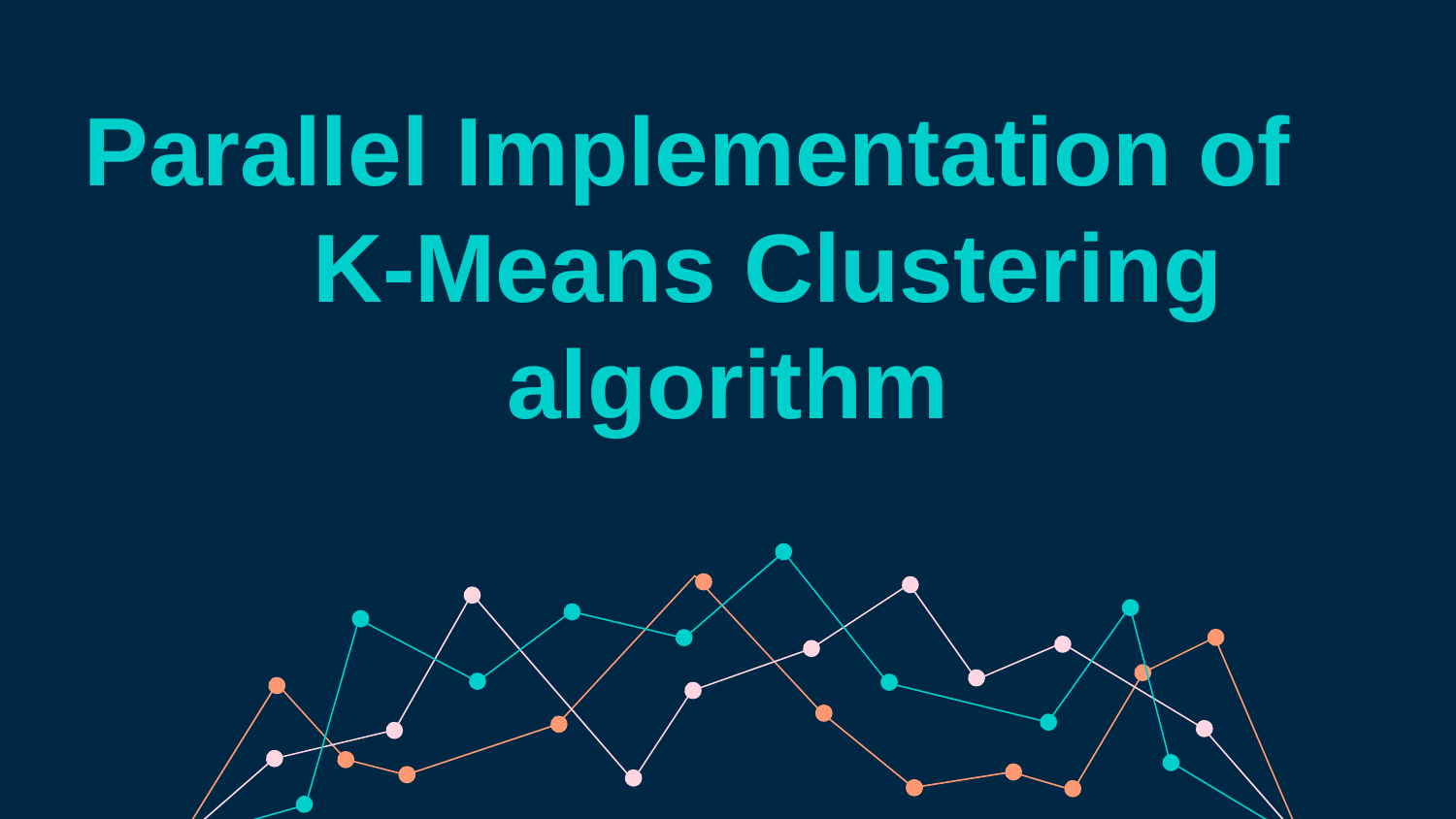

# Parallel Implementation of        K-Means Clustering algorithm